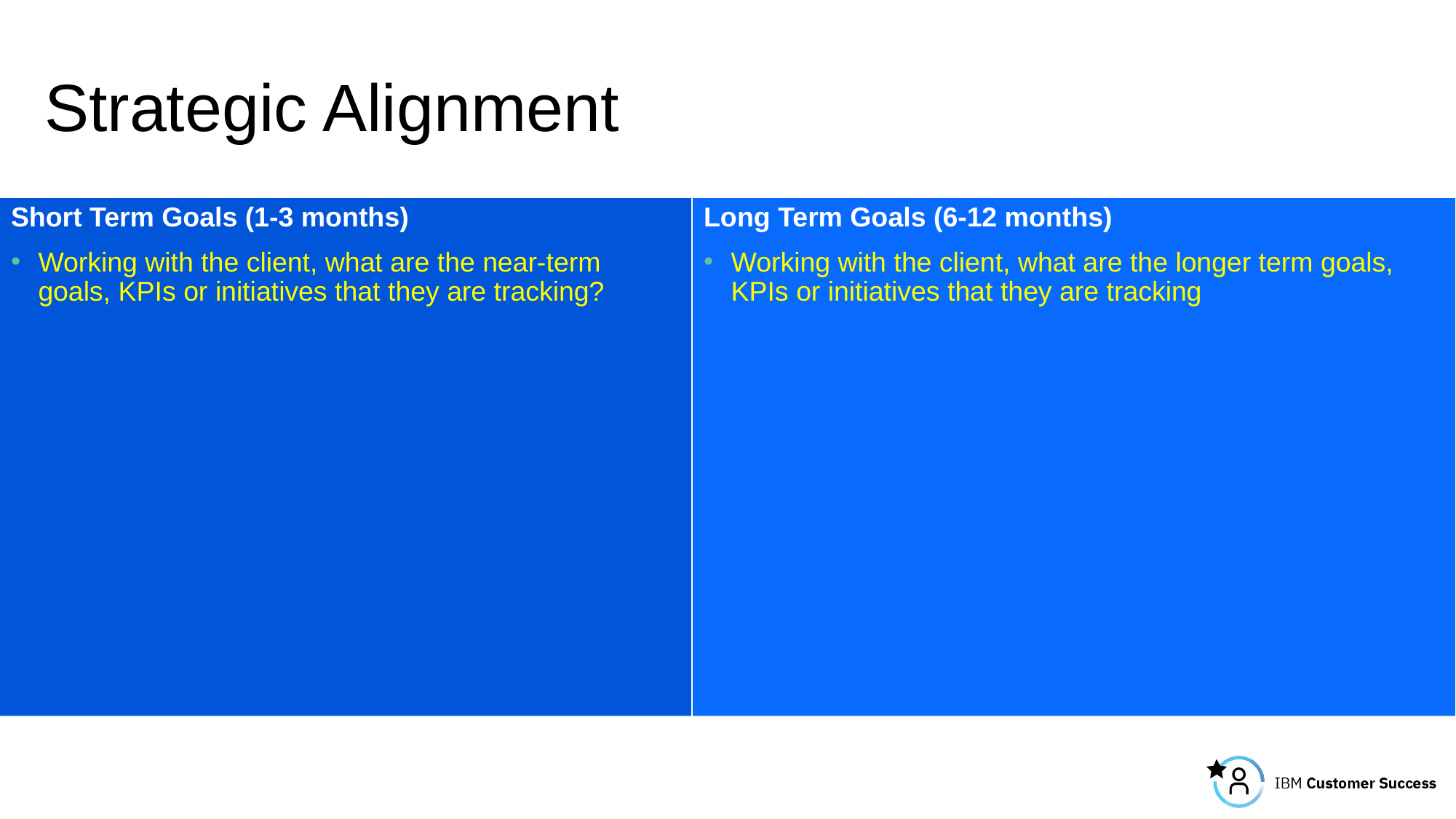

# Strategic Alignment
Short Term Goals (1-3 months)
Working with the client, what are the near-term goals, KPIs or initiatives that they are tracking?
Long Term Goals (6-12 months)
Working with the client, what are the longer term goals, KPIs or initiatives that they are tracking